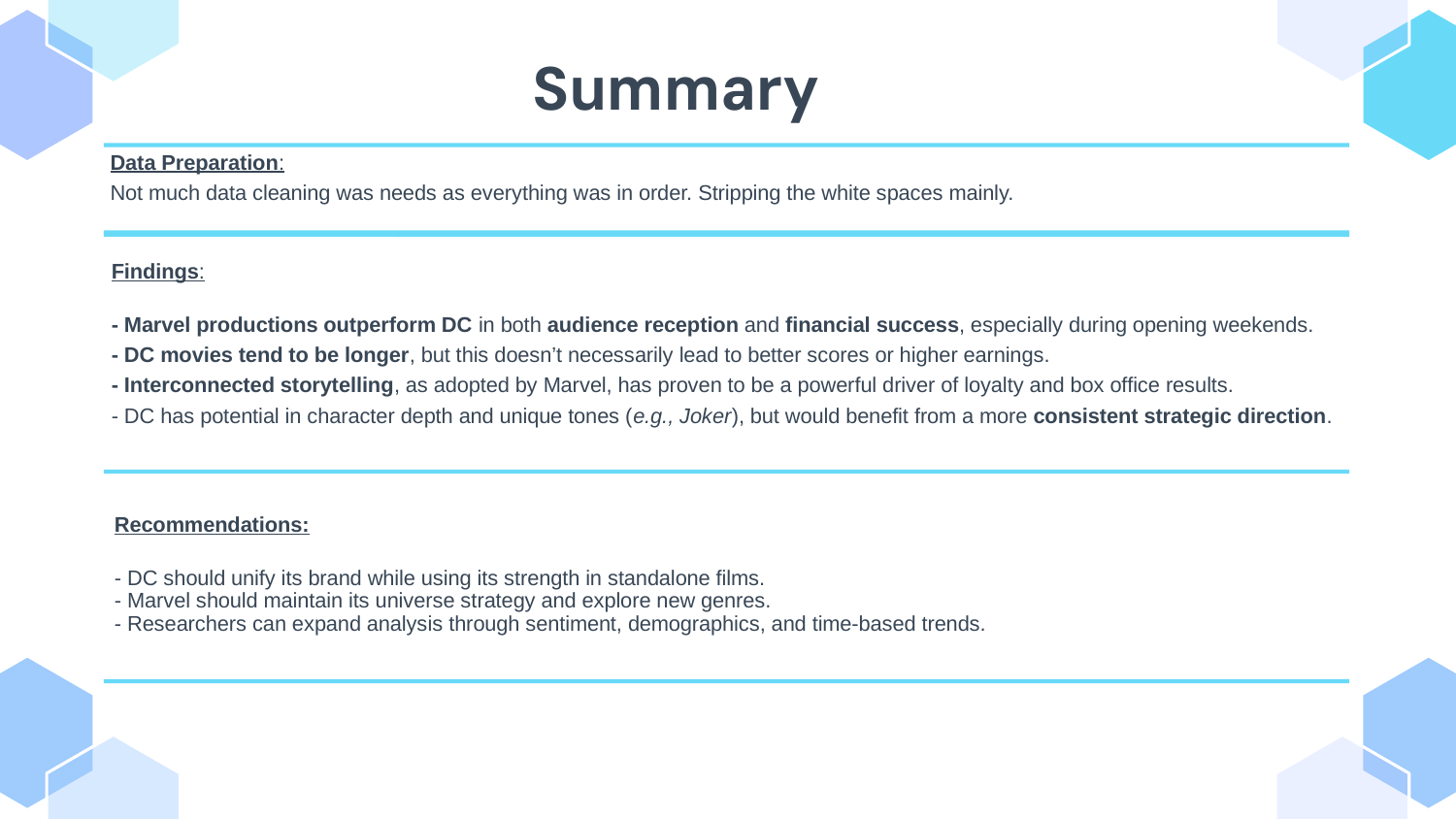

Summary
Data Preparation:
Not much data cleaning was needs as everything was in order. Stripping the white spaces mainly.

Findings:
- Marvel productions outperform DC in both audience reception and financial success, especially during opening weekends.
- DC movies tend to be longer, but this doesn’t necessarily lead to better scores or higher earnings.
- Interconnected storytelling, as adopted by Marvel, has proven to be a powerful driver of loyalty and box office results.
- DC has potential in character depth and unique tones (e.g., Joker), but would benefit from a more consistent strategic direction.
Recommendations:
- DC should unify its brand while using its strength in standalone films.
- Marvel should maintain its universe strategy and explore new genres.
- Researchers can expand analysis through sentiment, demographics, and time-based trends.